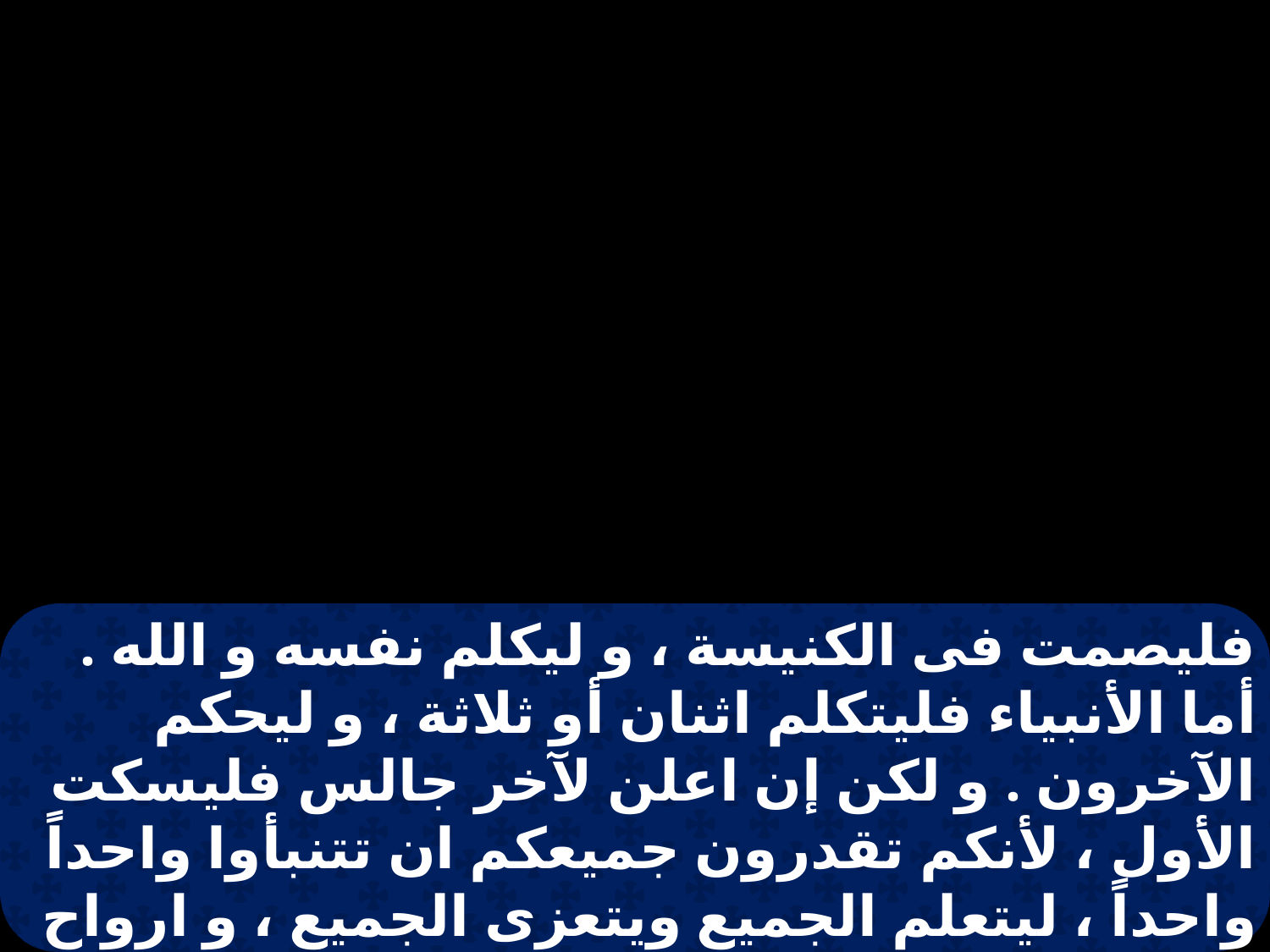

فليصمت فى الكنيسة ، و ليكلم نفسه و الله . أما الأنبياء فليتكلم اثنان أو ثلاثة ، و ليحكم الآخرون . و لكن إن اعلن لآخر جالس فليسكت الأول ، لأنكم تقدرون جميعكم ان تتنبأوا واحداً واحداً ، ليتعلم الجميع ويتعزى الجميع ، و ارواح